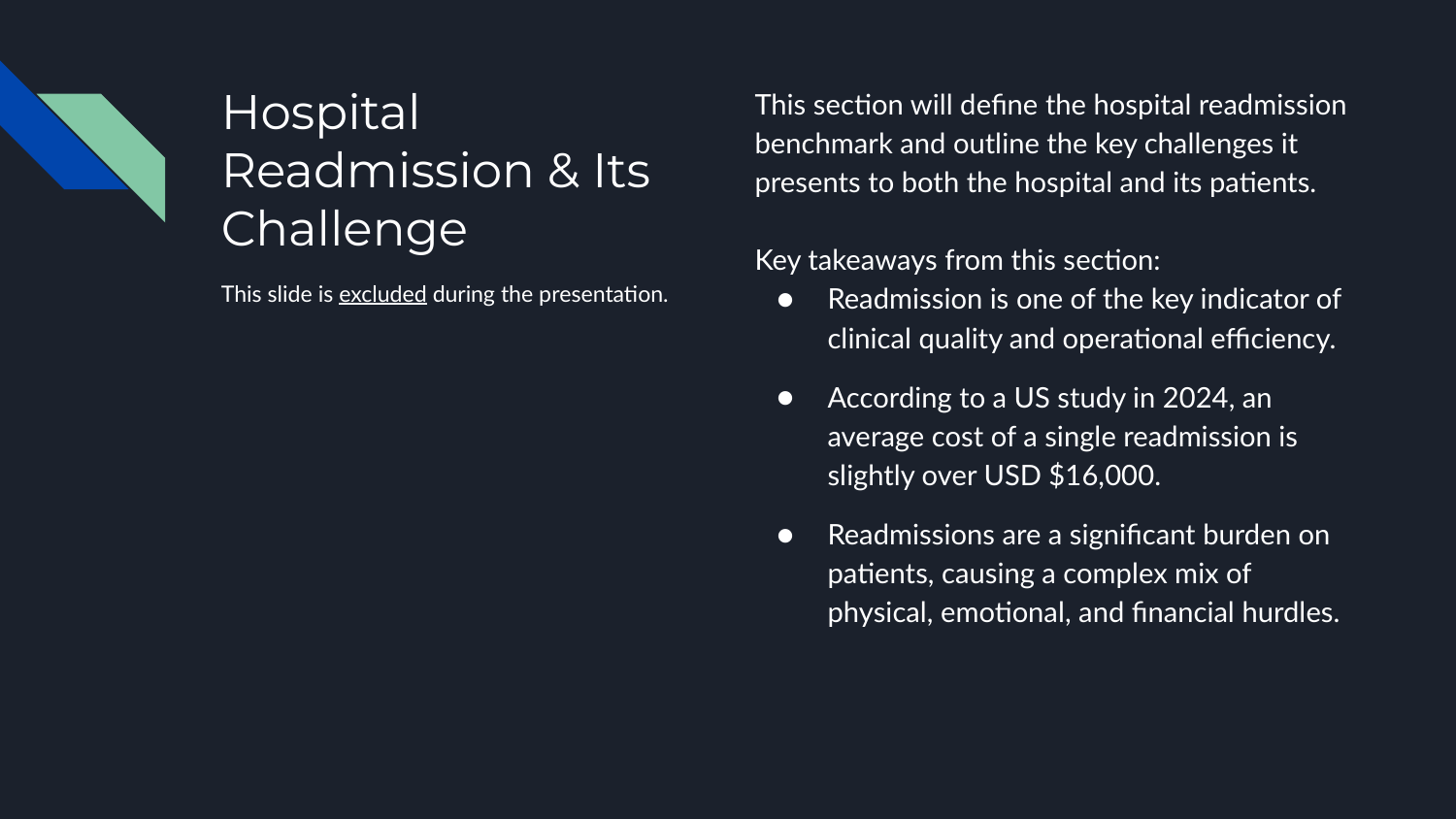

This section will define the hospital readmission benchmark and outline the key challenges it presents to both the hospital and its patients.

Key takeaways from this section:
Readmission is one of the key indicator of clinical quality and operational efficiency.
According to a US study in 2024, an average cost of a single readmission is slightly over USD $16,000.
Readmissions are a significant burden on patients, causing a complex mix of physical, emotional, and financial hurdles.

# Hospital Readmission & Its Challenge
This slide is excluded during the presentation.